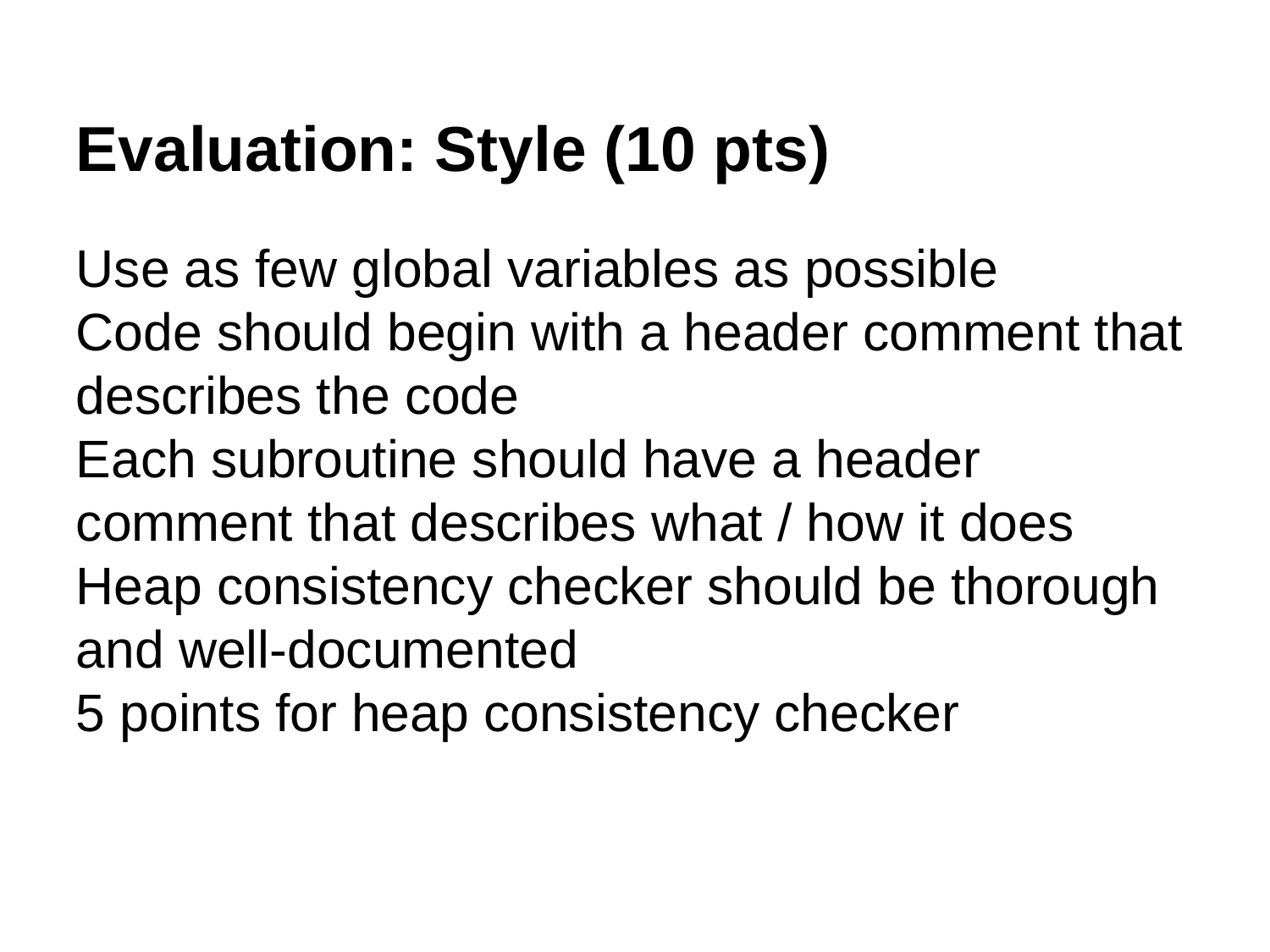

Evaluation: Style (10 pts)
Use as few global variables as possible
Code should begin with a header comment that describes the code
Each subroutine should have a header comment that describes what / how it does
Heap consistency checker should be thorough and well-documented
5 points for heap consistency checker